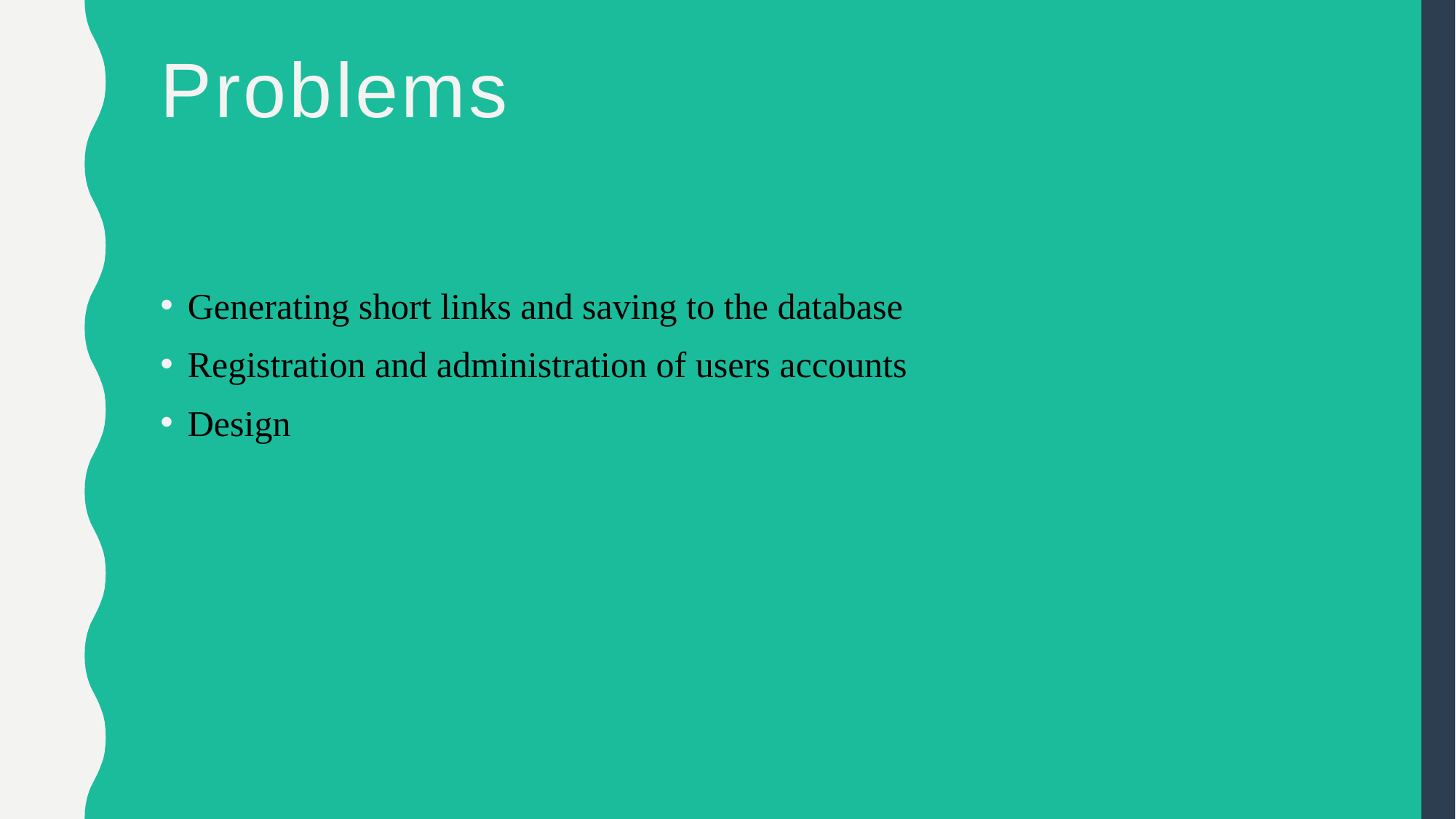

# Problems
Generating short links and saving to the database
Registration and administration of users accounts
Design